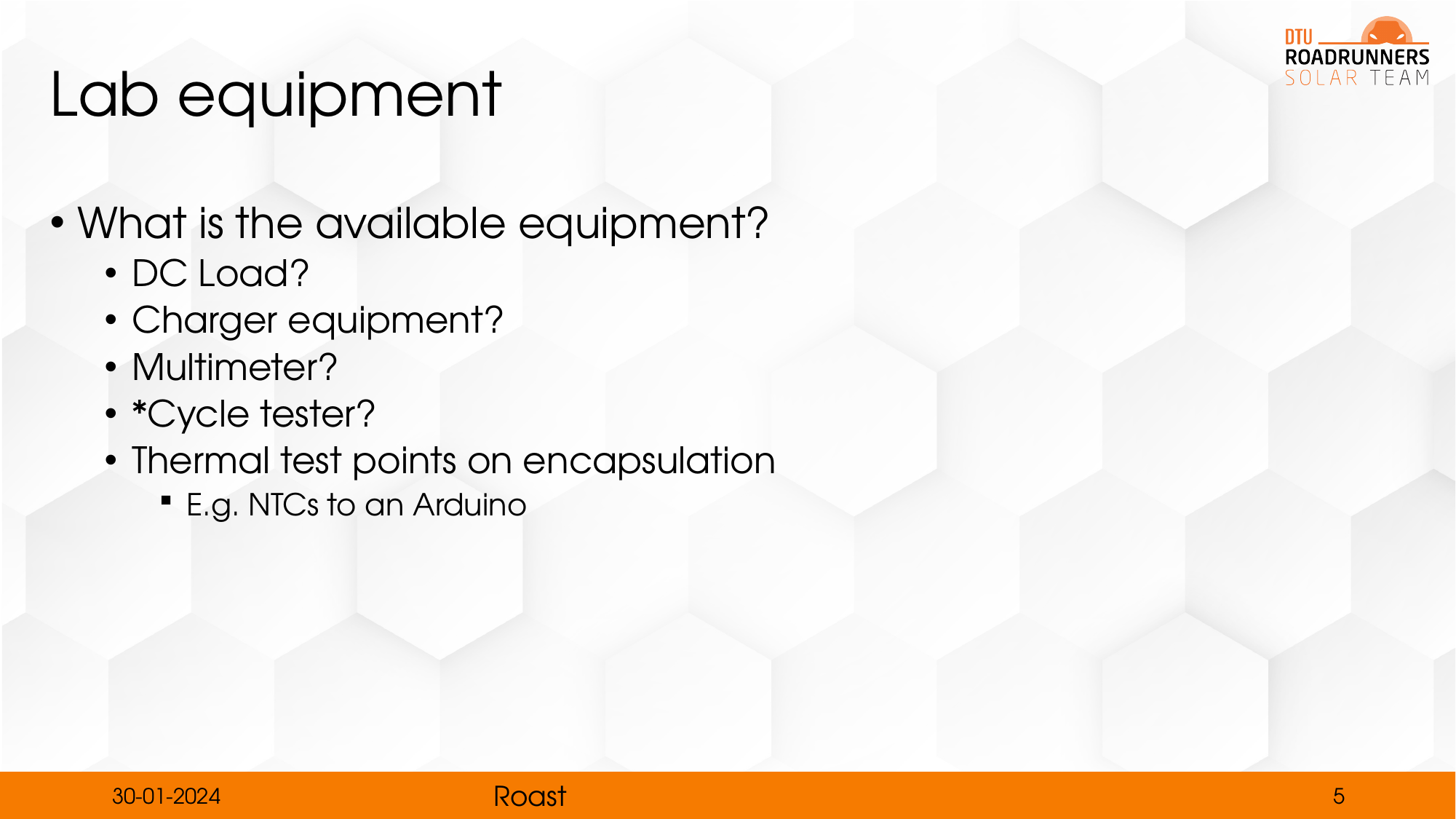

# Lab equipment
What is the available equipment?
DC Load?
Charger equipment?
Multimeter?
*Cycle tester?
Thermal test points on encapsulation
E.g. NTCs to an Arduino
5
30-01-2024
Roast